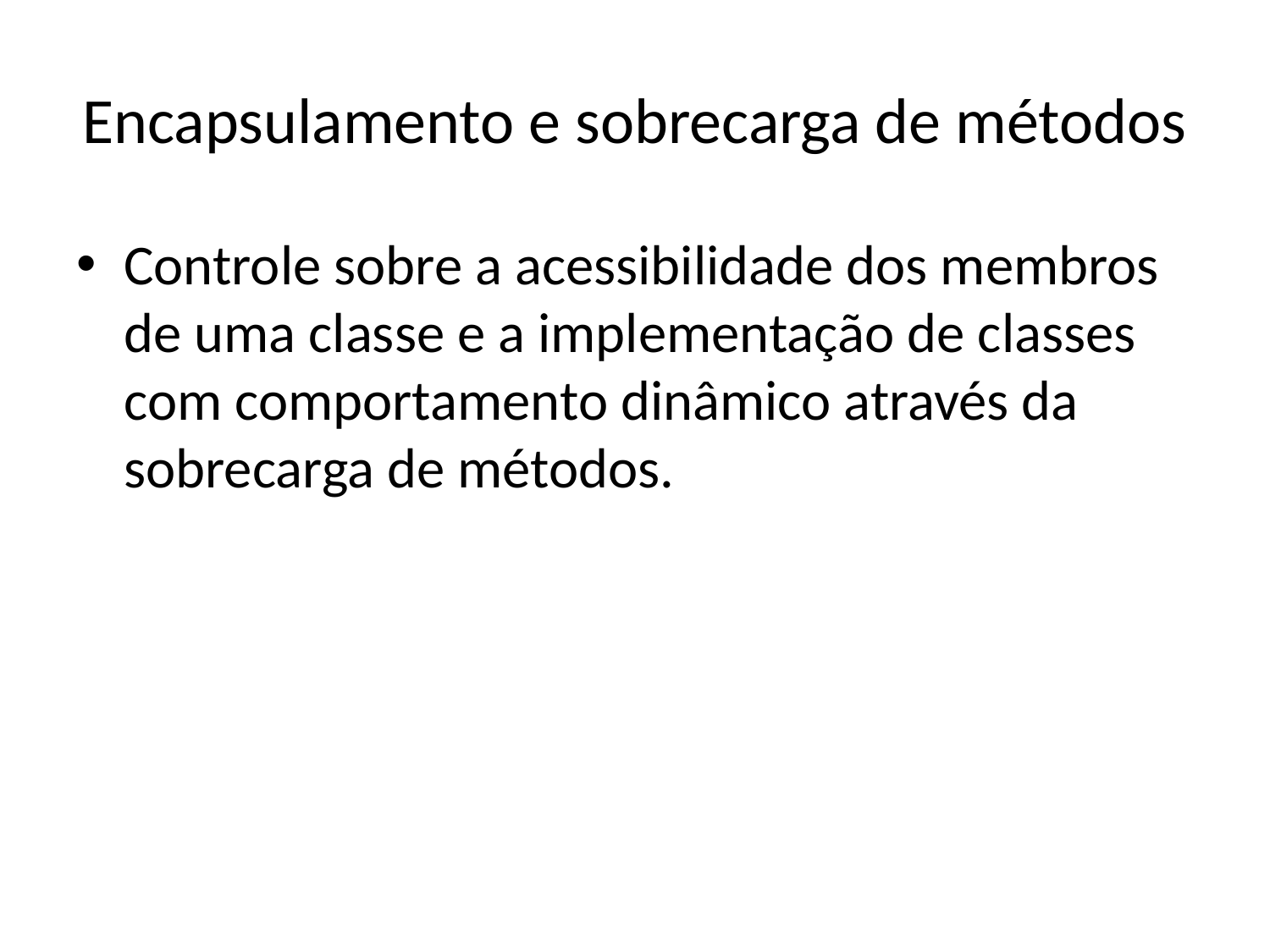

# Encapsulamento e sobrecarga de métodos
Controle sobre a acessibilidade dos membros de uma classe e a implementação de classes com comportamento dinâmico através da sobrecarga de métodos.